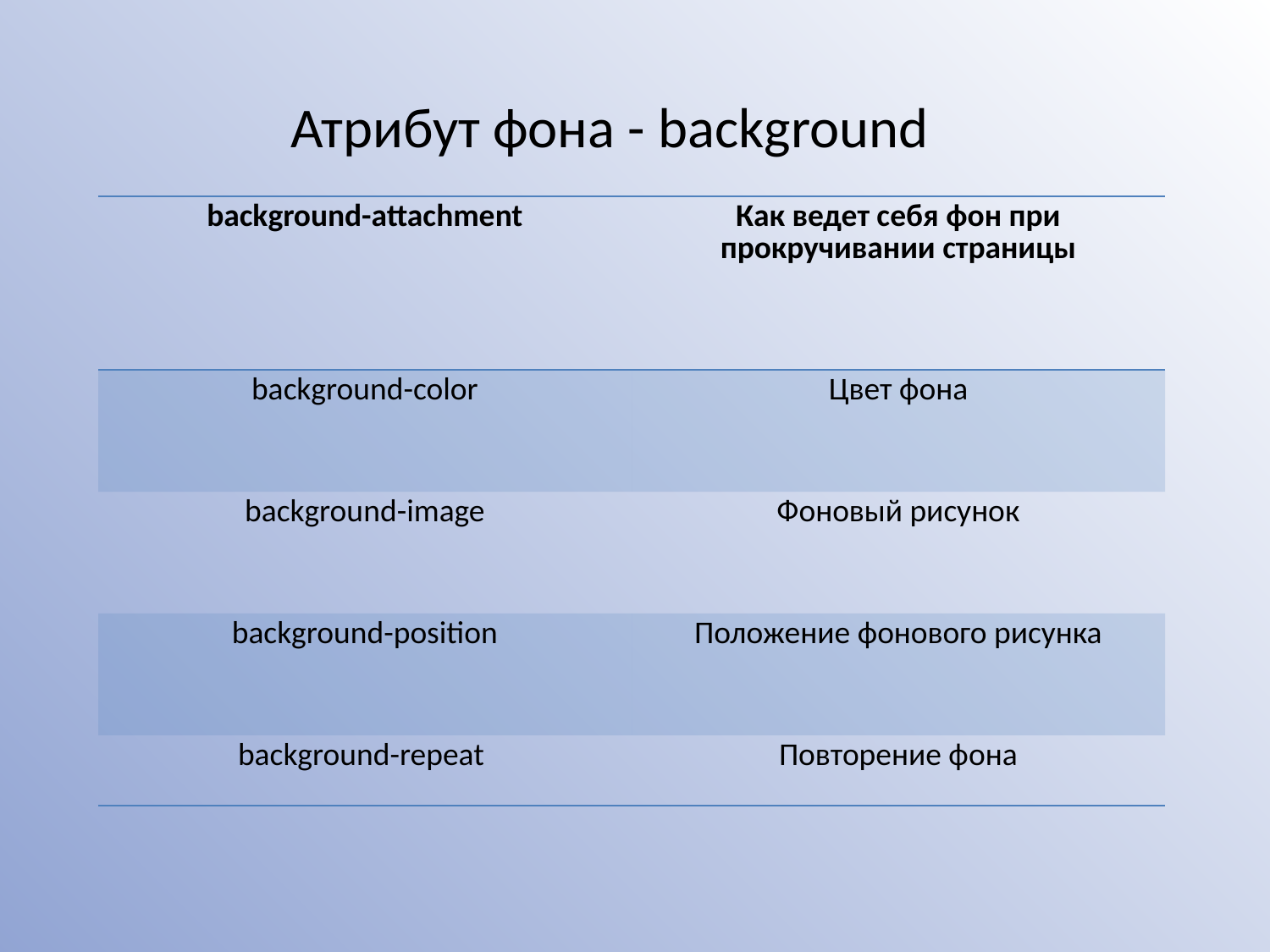

Атрибут фона - background
| background-attachment | Как ведет себя фон при прокручивании страницы |
| --- | --- |
| background-color | Цвет фона |
| background-image | Фоновый рисунок |
| background-position | Положение фонового рисунка |
| background-repeat | Повторение фона |